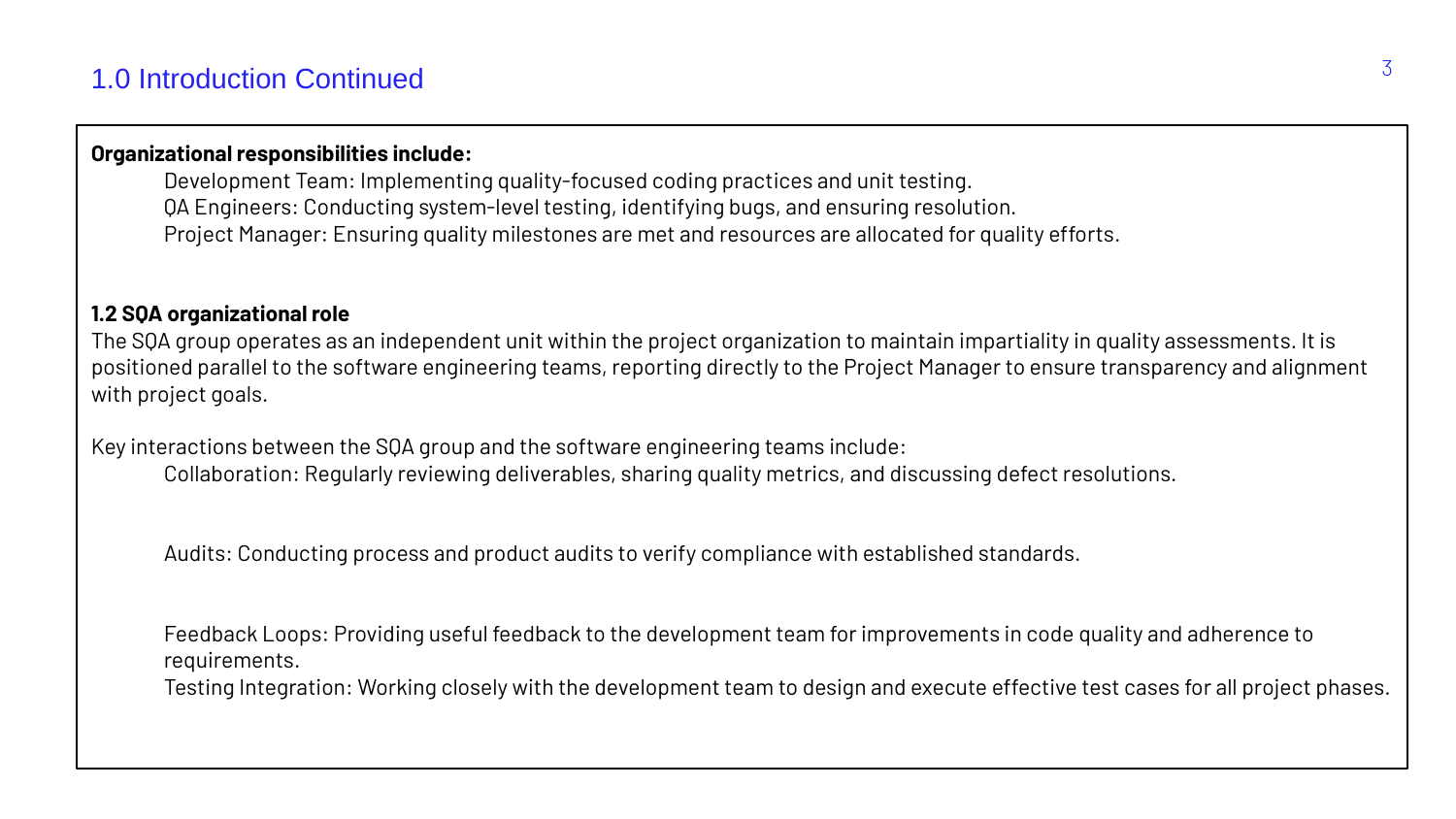

3
1.0 Introduction Continued

Organizational responsibilities include:
Development Team: Implementing quality-focused coding practices and unit testing.
QA Engineers: Conducting system-level testing, identifying bugs, and ensuring resolution.
Project Manager: Ensuring quality milestones are met and resources are allocated for quality efforts.

1.2 SQA organizational role
The SQA group operates as an independent unit within the project organization to maintain impartiality in quality assessments. It is positioned parallel to the software engineering teams, reporting directly to the Project Manager to ensure transparency and alignment with project goals.

Key interactions between the SQA group and the software engineering teams include:
Collaboration: Regularly reviewing deliverables, sharing quality metrics, and discussing defect resolutions.
Audits: Conducting process and product audits to verify compliance with established standards.
Feedback Loops: Providing useful feedback to the development team for improvements in code quality and adherence to requirements.
Testing Integration: Working closely with the development team to design and execute effective test cases for all project phases.